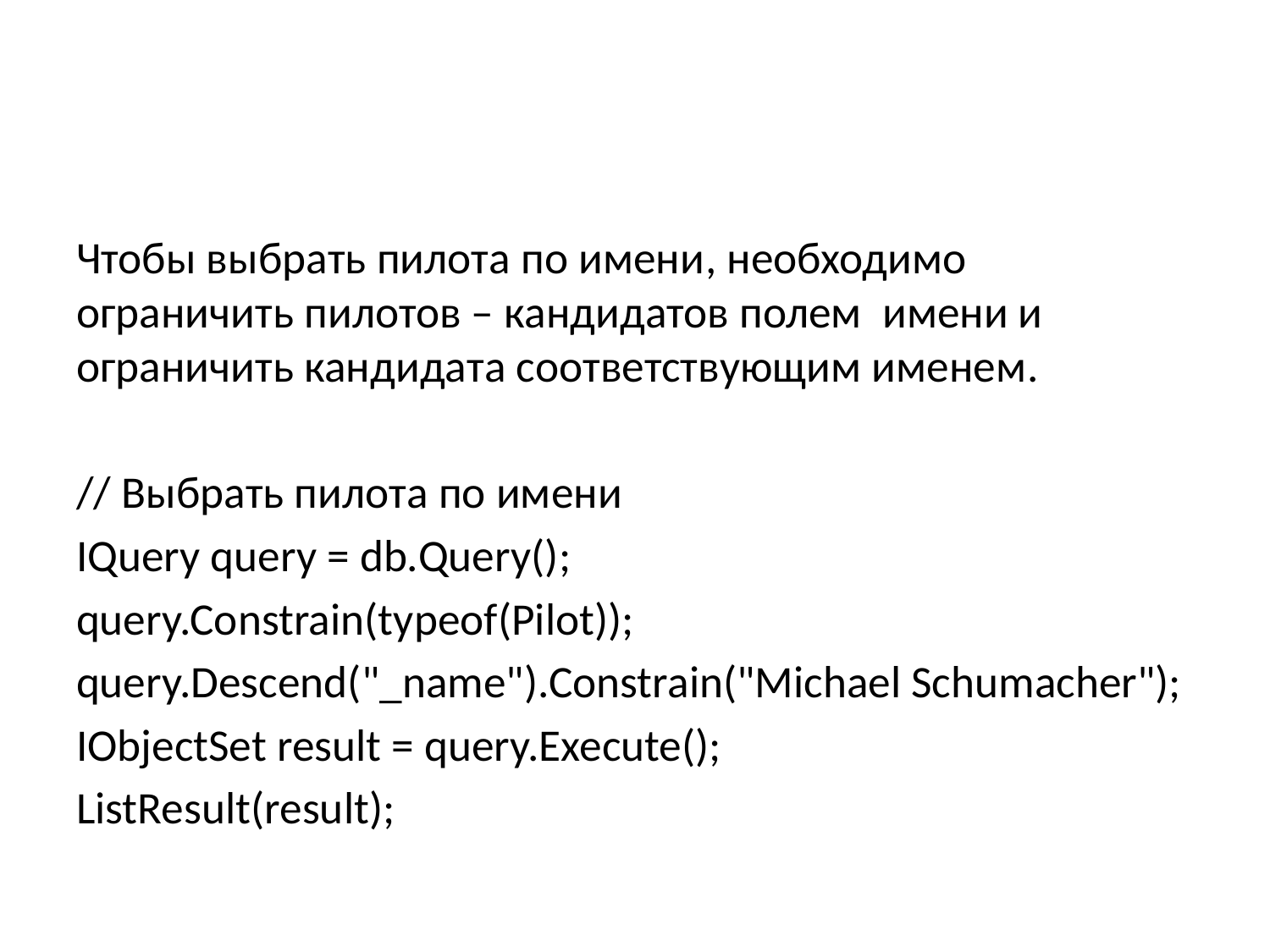

#
Чтобы выбрать пилота по имени, необходимо ограничить пилотов – кандидатов полем  имени и ограничить кандидата соответствующим именем.

// Выбрать пилота по имени
IQuery query = db.Query();
query.Constrain(typeof(Pilot));
query.Descend("_name").Constrain("Michael Schumacher");
IObjectSet result = query.Execute();
ListResult(result);